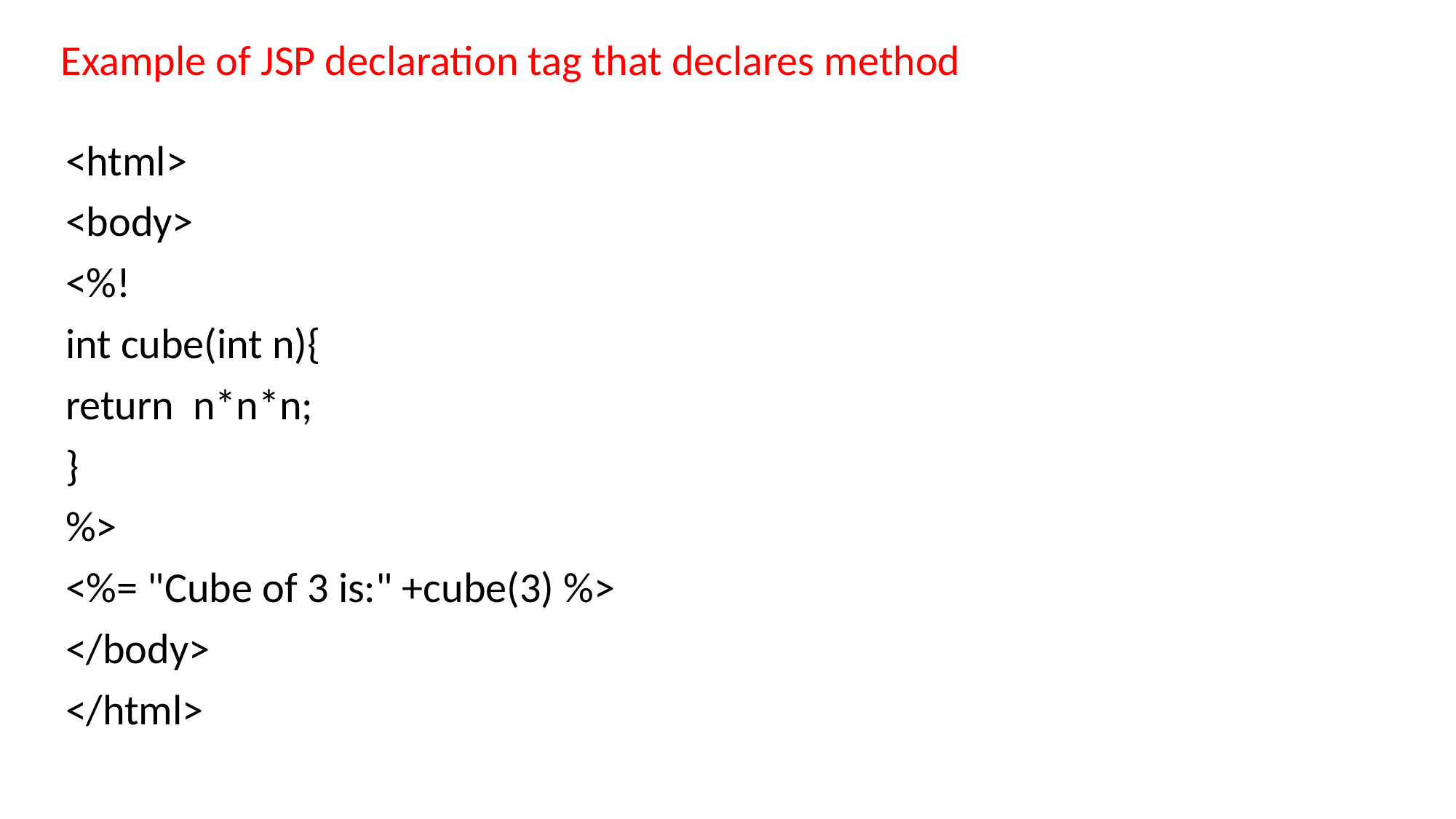

# Example of JSP declaration tag that declares method

<html>
<body>
<%!
int cube(int n){
return  n*n*n;
}
%>
<%= "Cube of 3 is:" +cube(3) %>
</body>
</html>